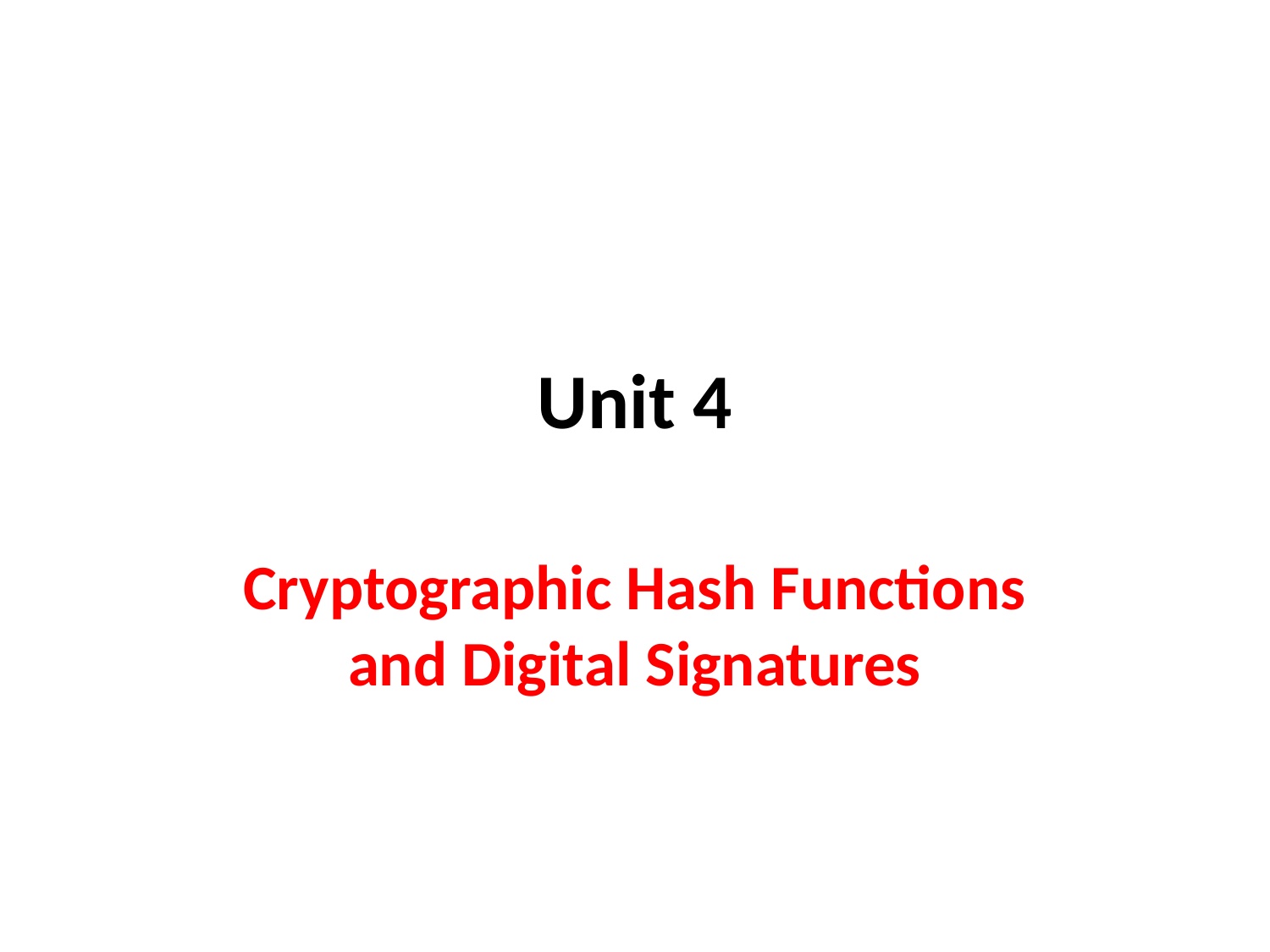

# Unit 4
Cryptographic Hash Functions and Digital Signatures